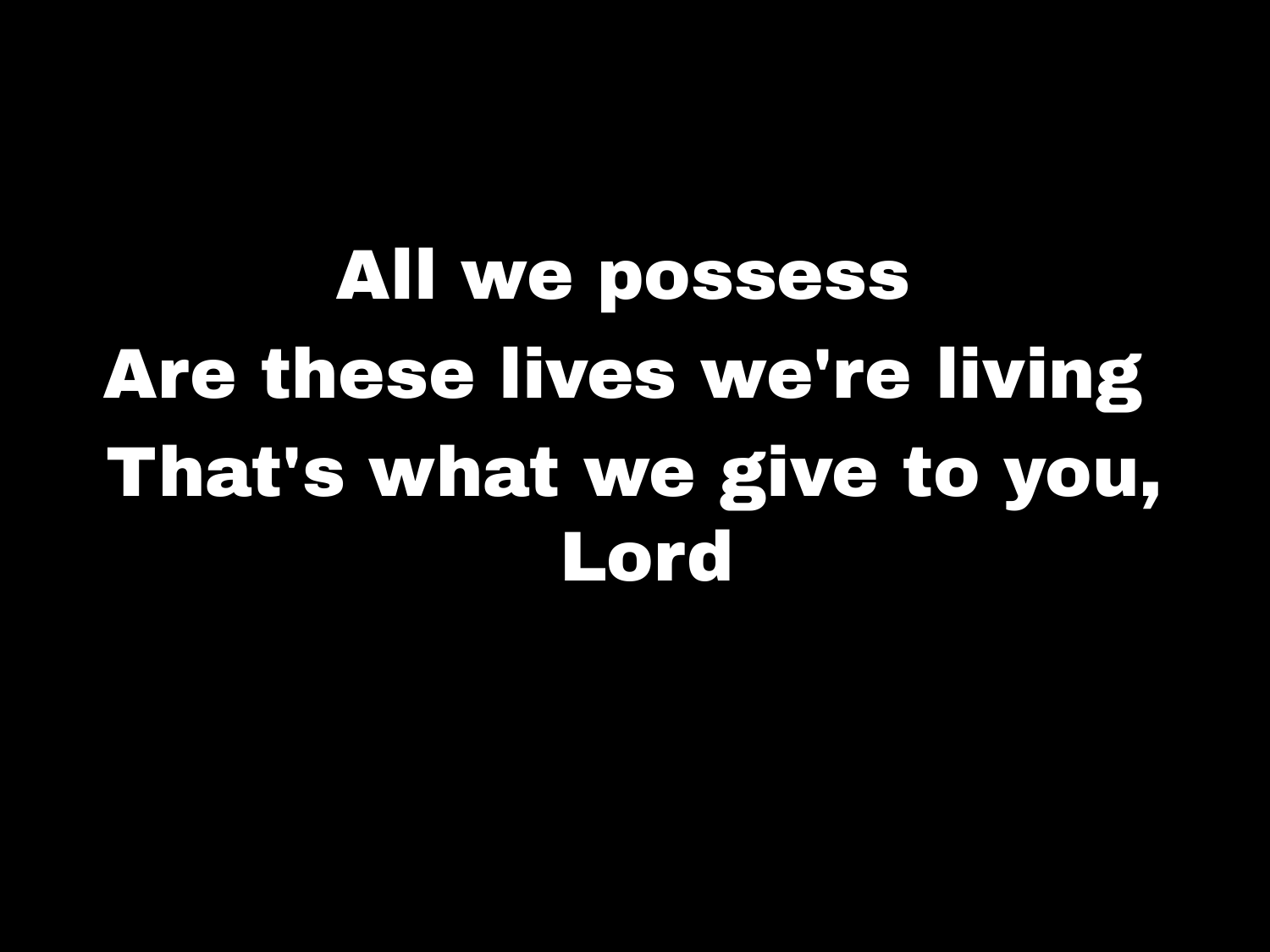

#
All we possess
Are these lives we're living
That's what we give to you, Lord